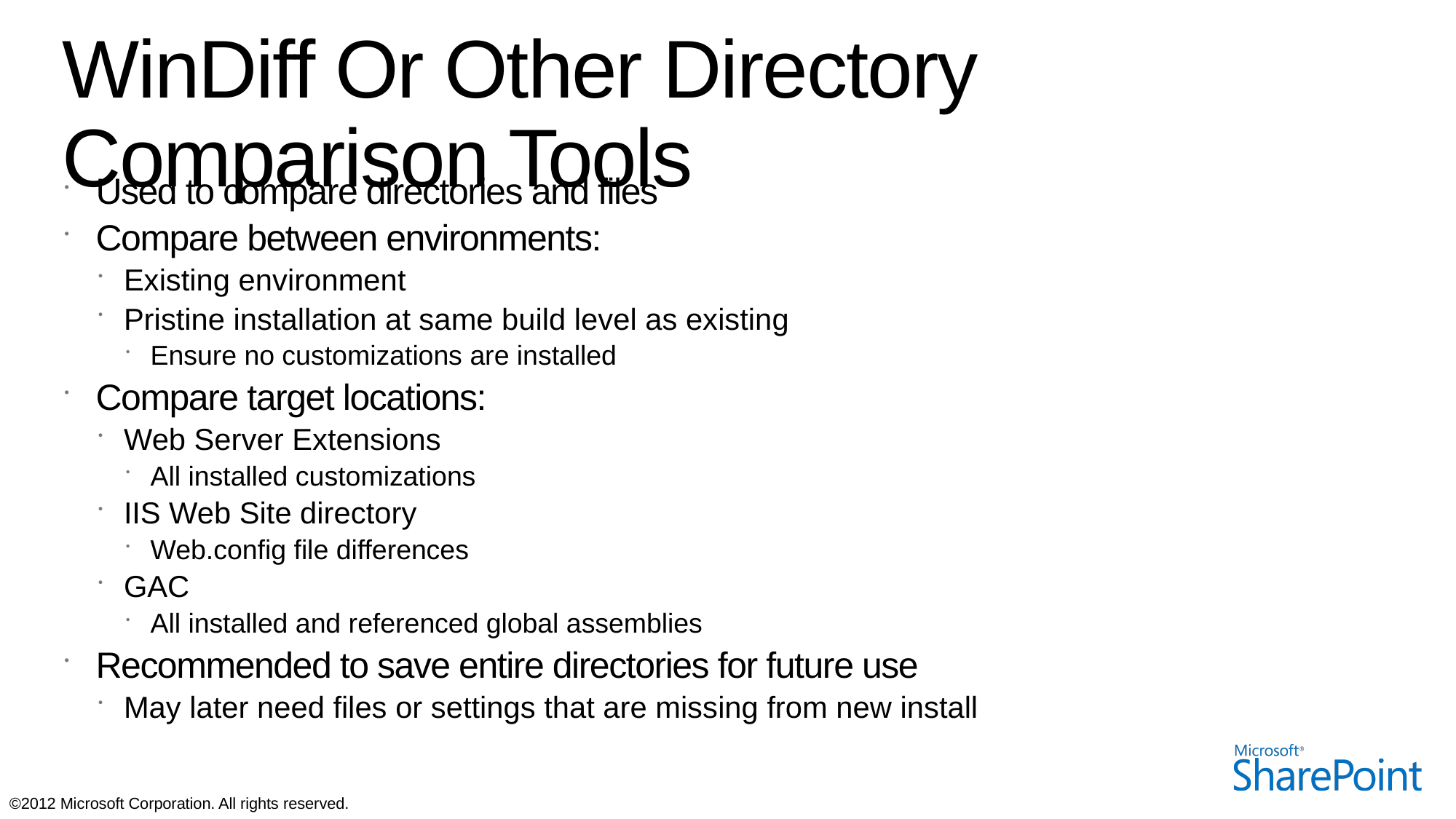

# WinDiff Or Other Directory Comparison Tools
Used to compare directories and files
Compare between environments:
Existing environment
Pristine installation at same build level as existing
Ensure no customizations are installed
Compare target locations:
Web Server Extensions
All installed customizations
IIS Web Site directory
Web.config file differences
GAC
All installed and referenced global assemblies
Recommended to save entire directories for future use
May later need files or settings that are missing from new install